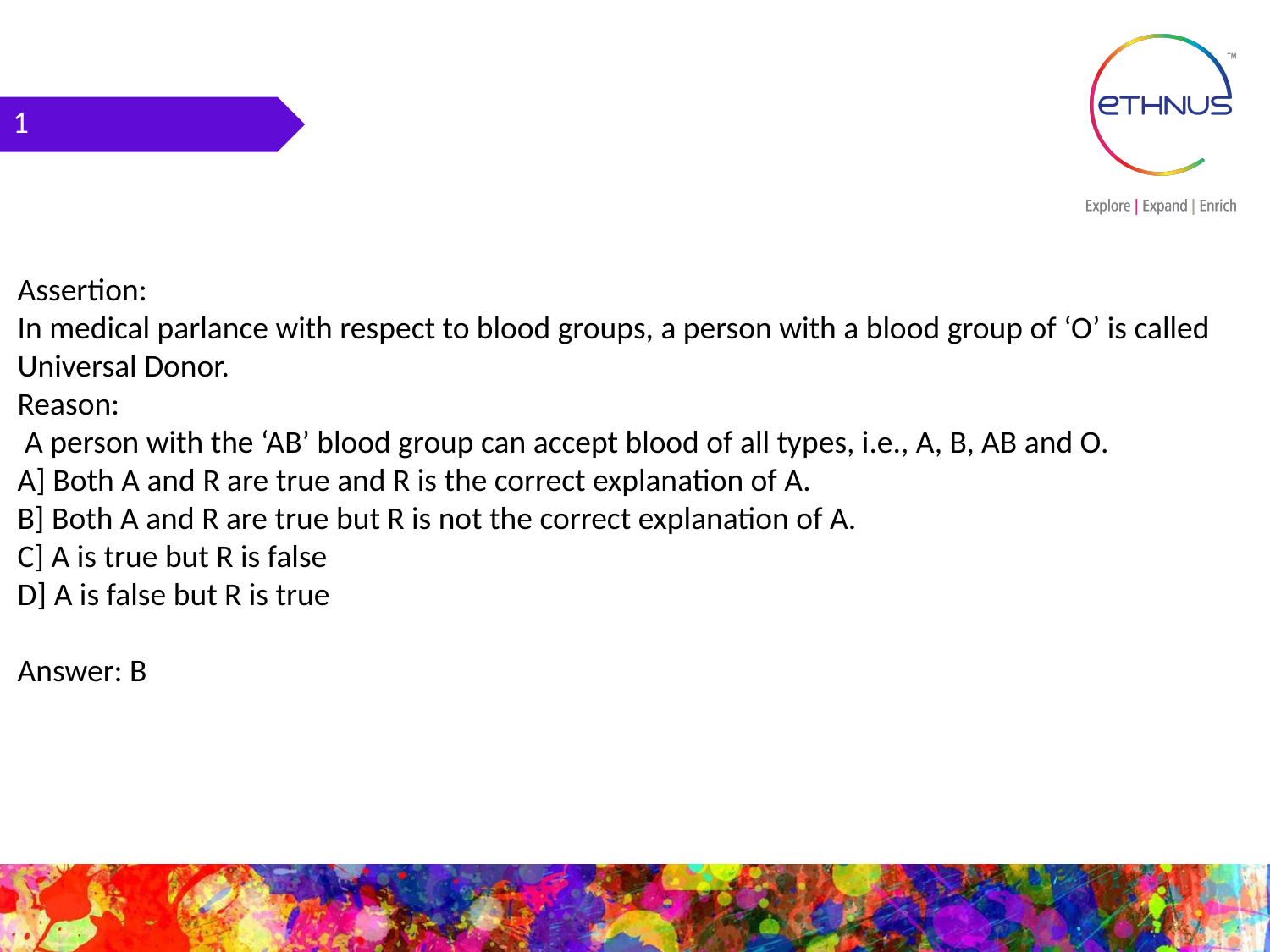

1
Assertion:
In medical parlance with respect to blood groups, a person with a blood group of ‘O’ is called Universal Donor.
Reason:
 A person with the ‘AB’ blood group can accept blood of all types, i.e., A, B, AB and O.
A] Both A and R are true and R is the correct explanation of A.
B] Both A and R are true but R is not the correct explanation of A.
C] A is true but R is false
D] A is false but R is true

Answer: B